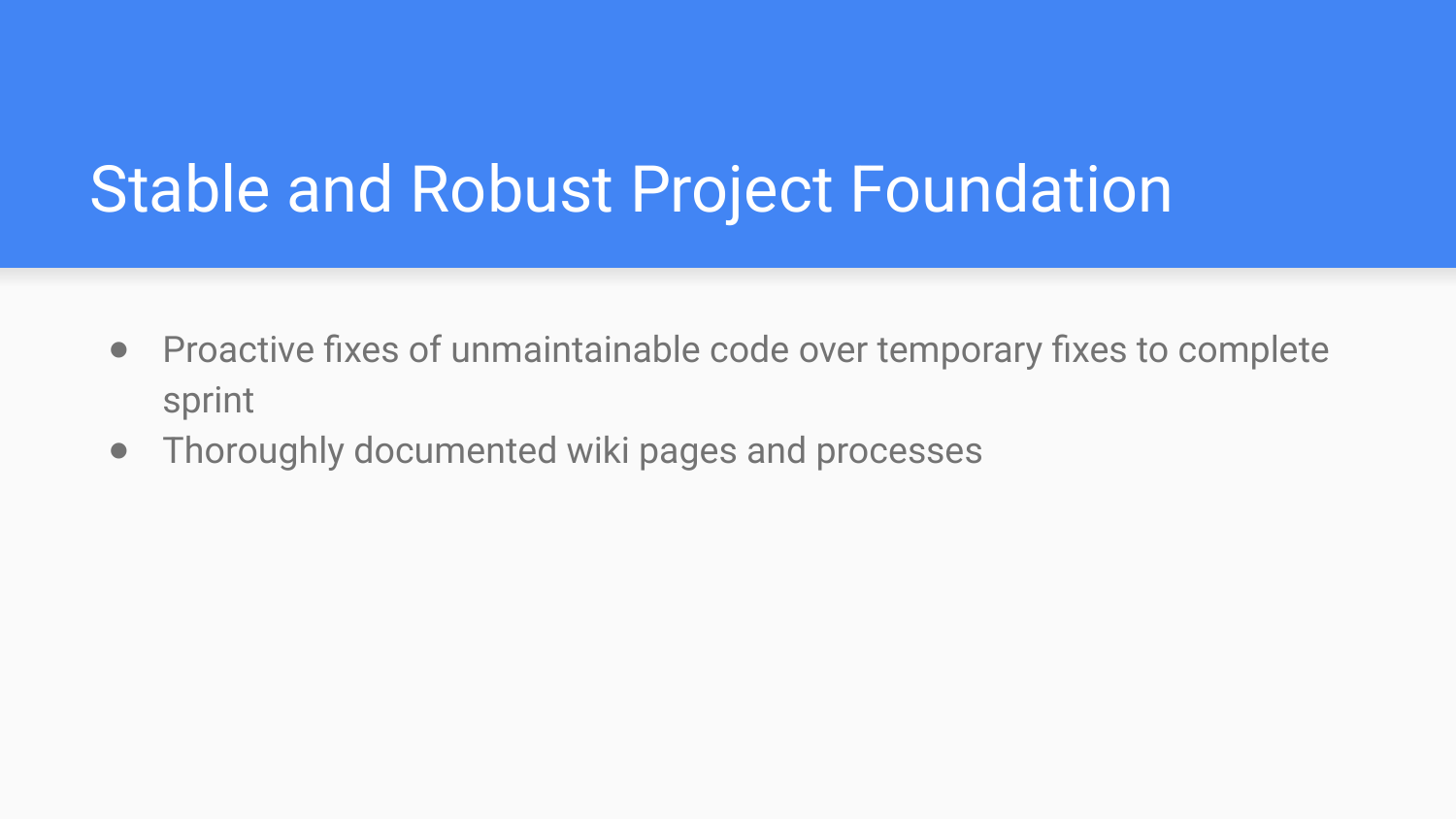

# Stable and Robust Project Foundation
Proactive fixes of unmaintainable code over temporary fixes to complete sprint
Thoroughly documented wiki pages and processes